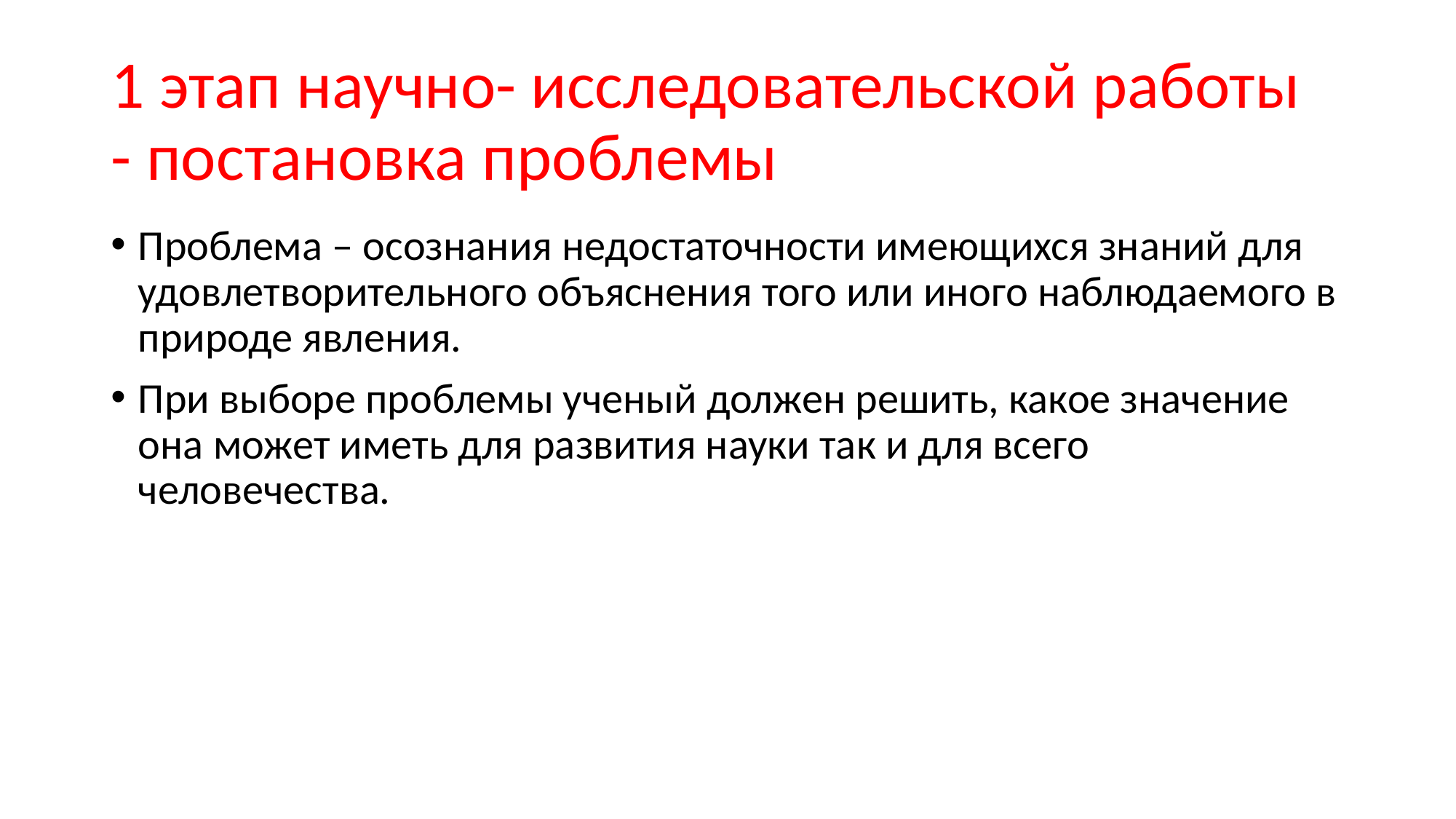

# 1 этап научно- исследовательской работы  - постановка проблемы
Проблема – осознания недостаточности имеющихся знаний для удовлетворительного объяснения того или иного наблюдаемого в природе явления.
При выборе проблемы ученый должен решить, какое значение  она может иметь для развития науки так и для всего человечества.